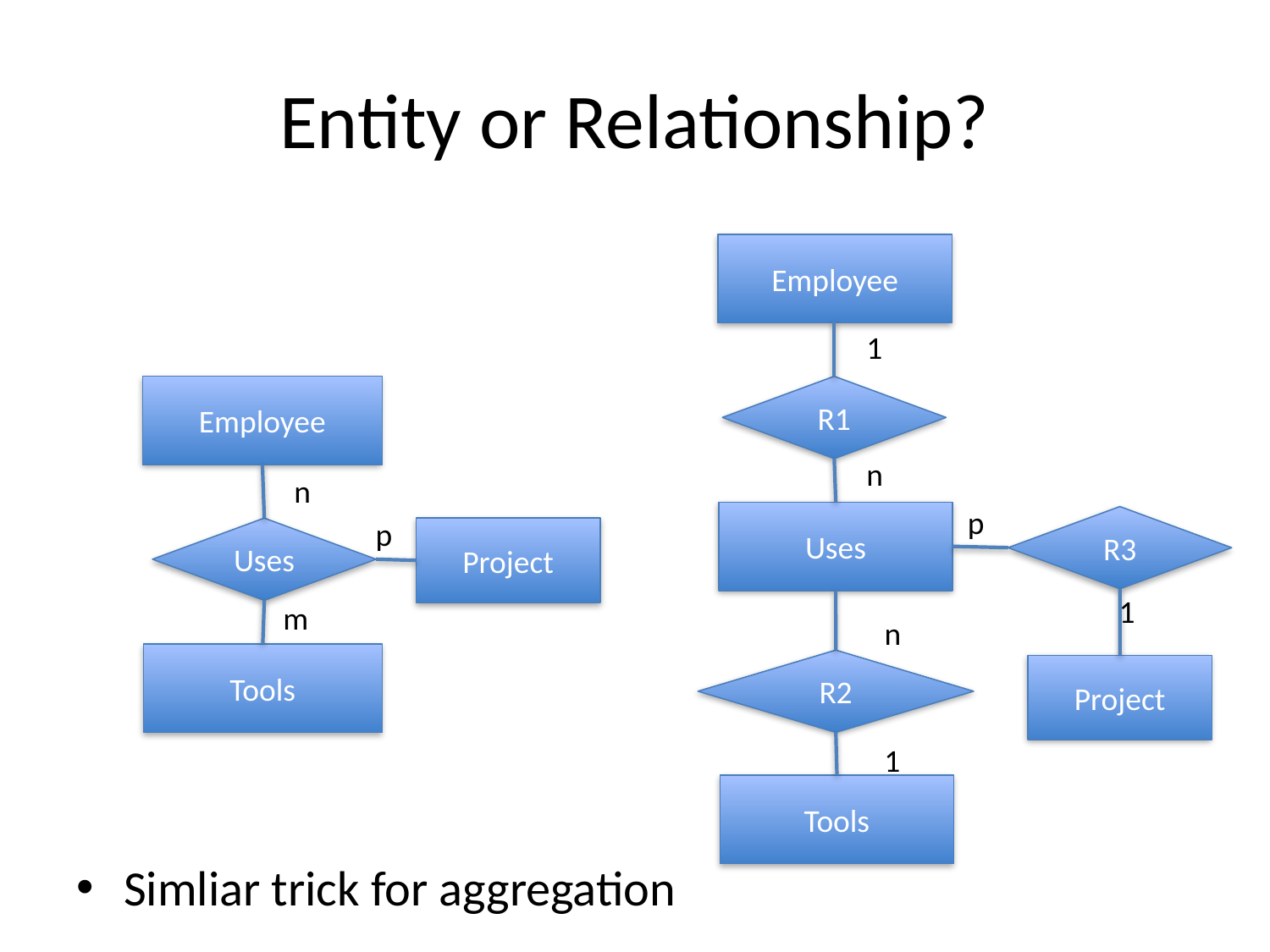

# Entity or Relationship?
Employee
R1
1
n
Employee
n
p
Uses
R3
p
Uses
Project
1
m
n
Tools
R2
Project
1
Tools
Simliar trick for aggregation